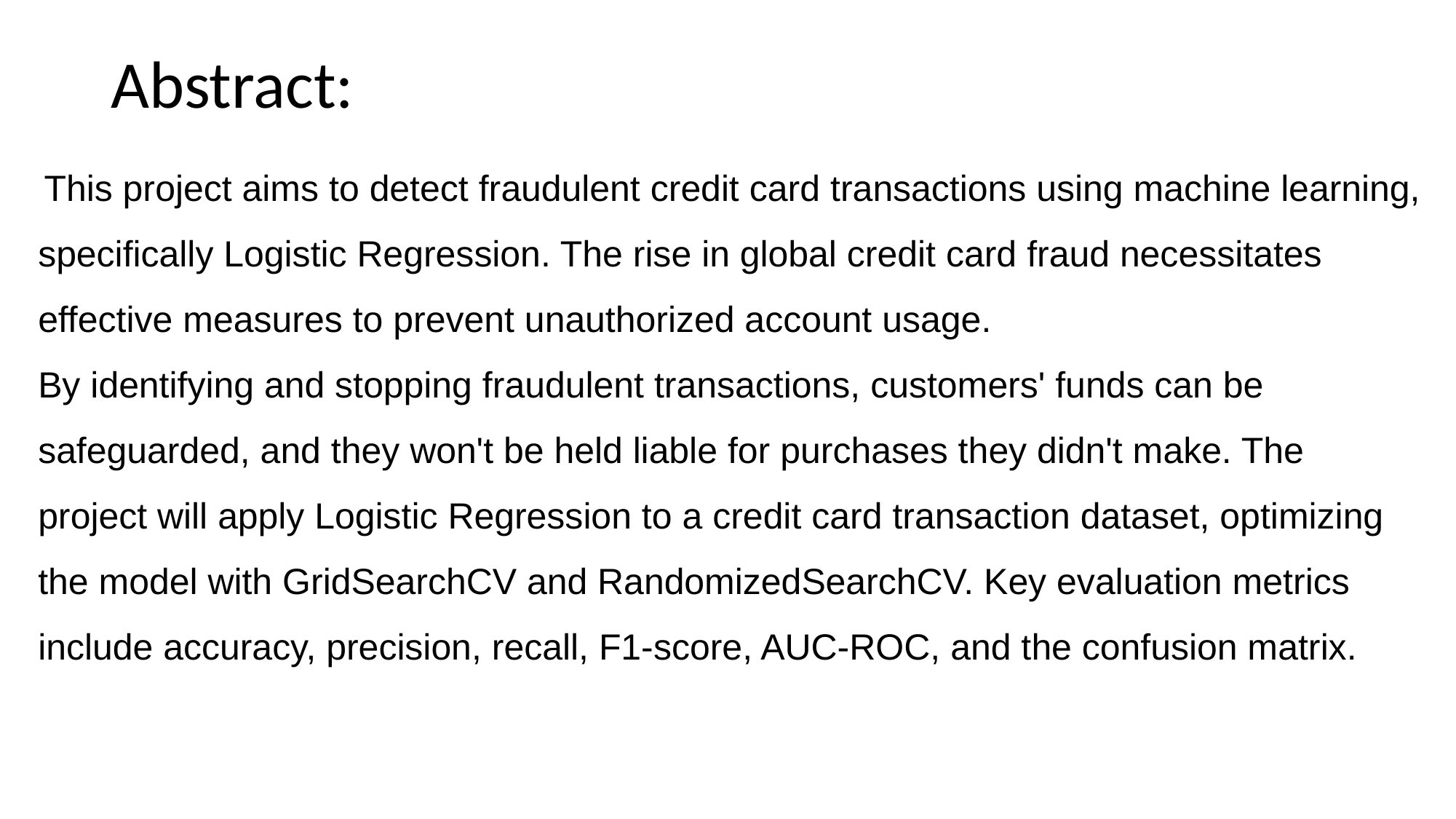

# Abstract:
 This project aims to detect fraudulent credit card transactions using machine learning, specifically Logistic Regression. The rise in global credit card fraud necessitates effective measures to prevent unauthorized account usage.
By identifying and stopping fraudulent transactions, customers' funds can be safeguarded, and they won't be held liable for purchases they didn't make. The project will apply Logistic Regression to a credit card transaction dataset, optimizing the model with GridSearchCV and RandomizedSearchCV. Key evaluation metrics include accuracy, precision, recall, F1-score, AUC-ROC, and the confusion matrix.